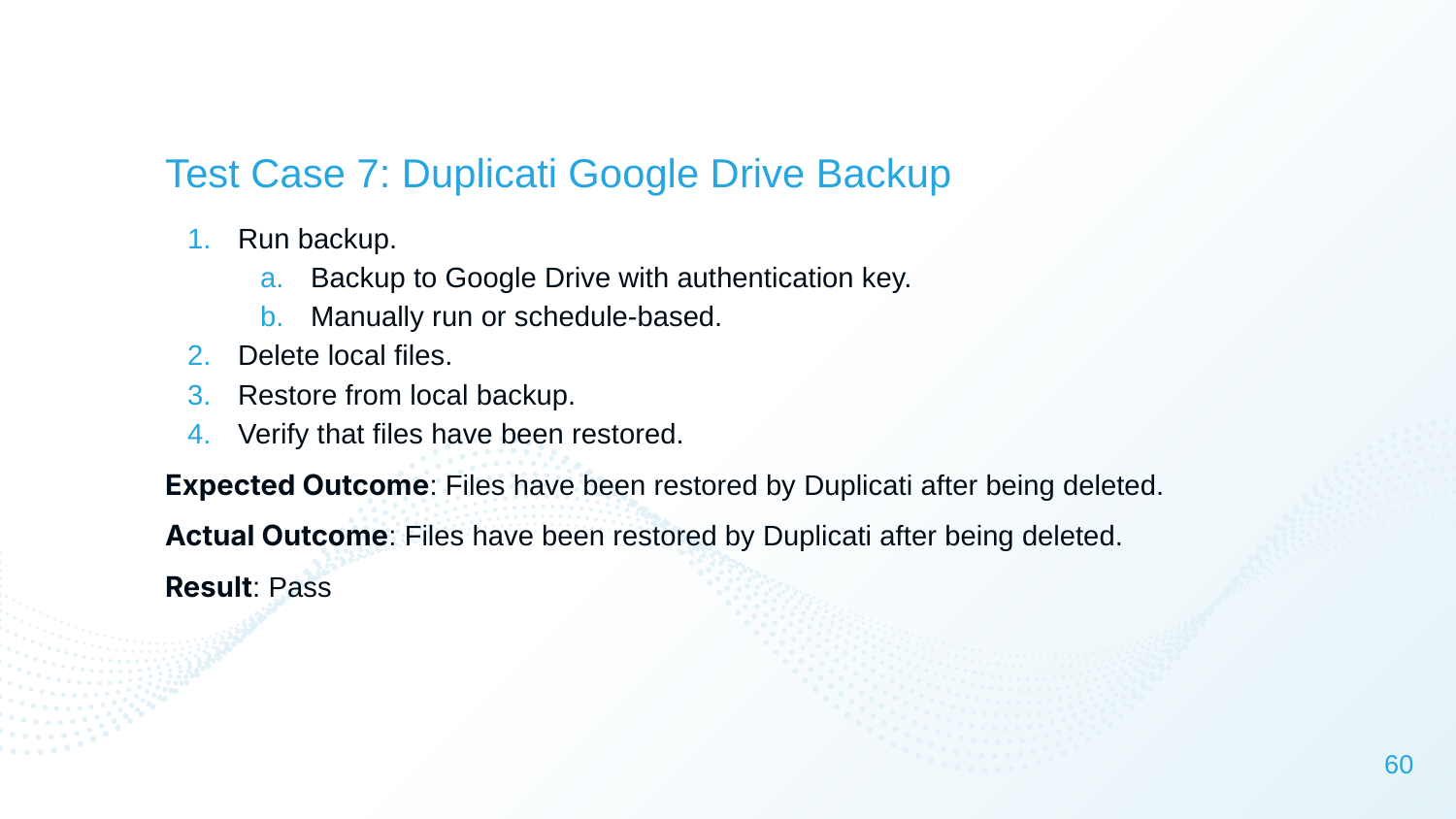

# Test Case 7: Duplicati Google Drive Backup
Run backup.
Backup to Google Drive with authentication key.
Manually run or schedule-based.
Delete local files.
Restore from local backup.
Verify that files have been restored.
Expected Outcome: Files have been restored by Duplicati after being deleted.
Actual Outcome: Files have been restored by Duplicati after being deleted.
Result: Pass
60